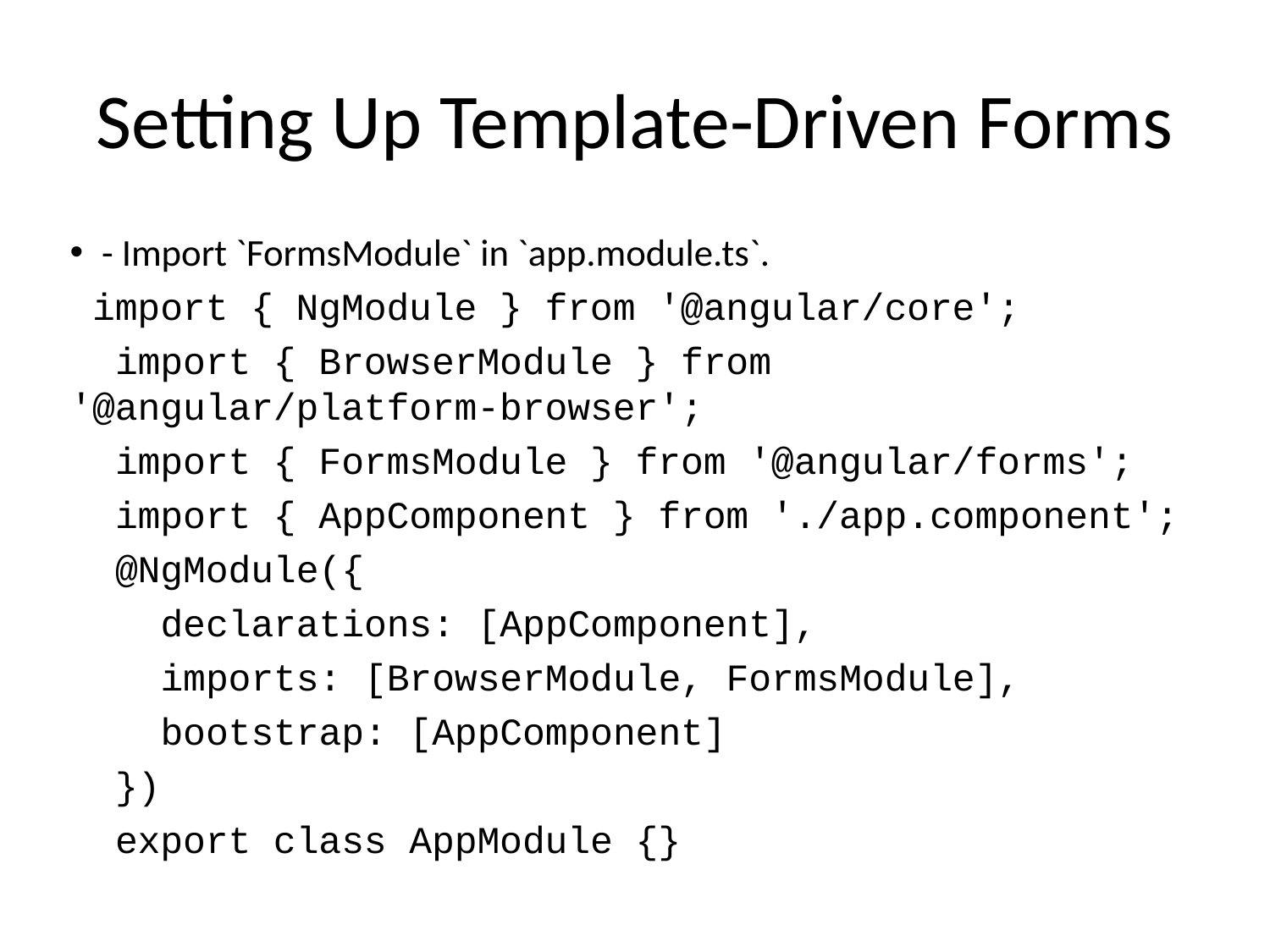

# Setting Up Template-Driven Forms
- Import `FormsModule` in `app.module.ts`.
 import { NgModule } from '@angular/core';
  import { BrowserModule } from '@angular/platform-browser';
  import { FormsModule } from '@angular/forms';
  import { AppComponent } from './app.component';
  @NgModule({
    declarations: [AppComponent],
    imports: [BrowserModule, FormsModule],
    bootstrap: [AppComponent]
  })
  export class AppModule {}